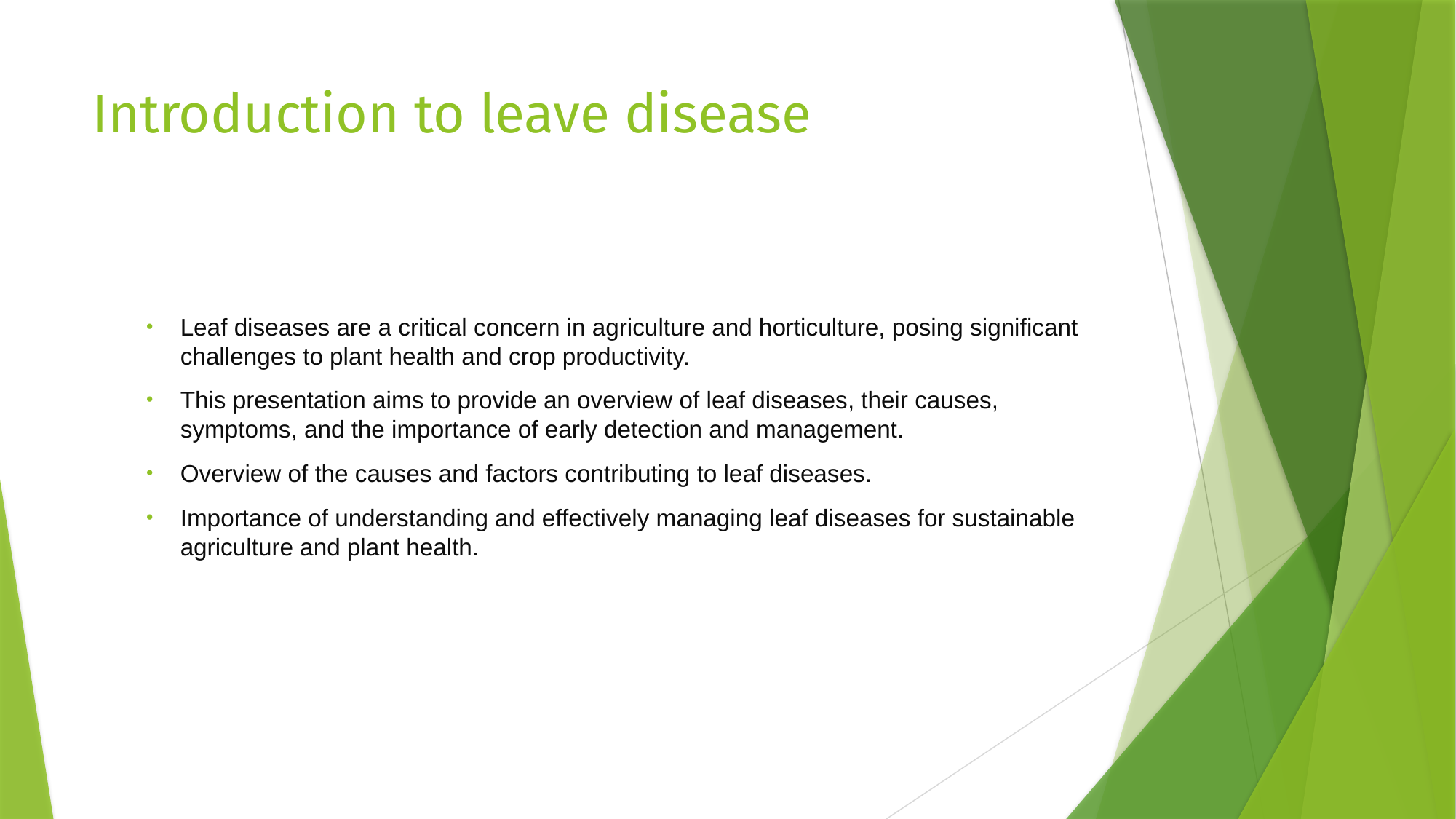

# Introduction to leave disease

Leaf diseases are a critical concern in agriculture and horticulture, posing significant challenges to plant health and crop productivity.
This presentation aims to provide an overview of leaf diseases, their causes, symptoms, and the importance of early detection and management.
Overview of the causes and factors contributing to leaf diseases.
Importance of understanding and effectively managing leaf diseases for sustainable agriculture and plant health.